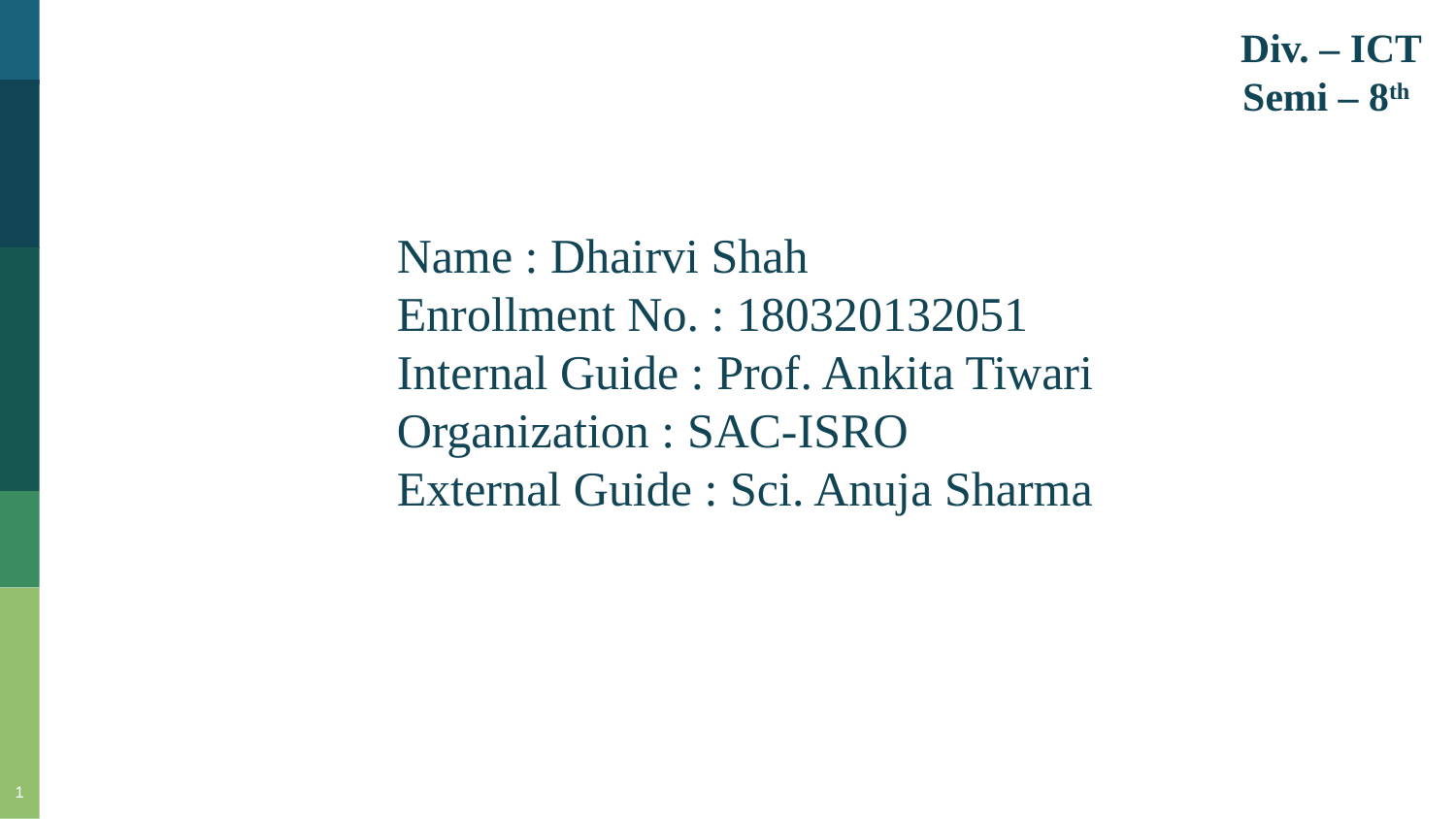

Div. – ICT
Semi – 8th
Name : Dhairvi Shah
Enrollment No. : 180320132051
Internal Guide : Prof. Ankita Tiwari
Organization : SAC-ISRO
External Guide : Sci. Anuja Sharma
1